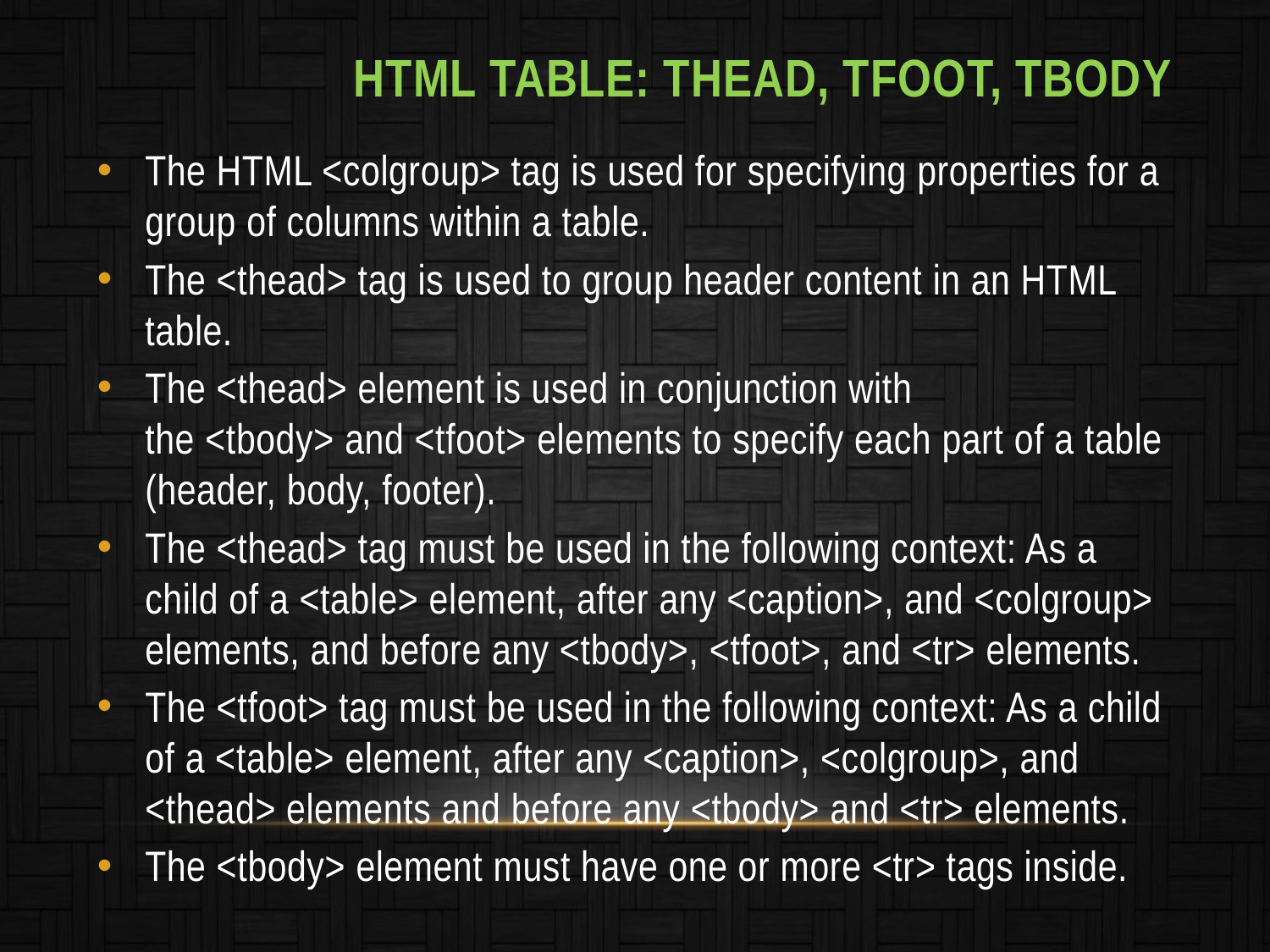

# HTML Table: thead, tfoot, tbody
The HTML <colgroup> tag is used for specifying properties for a group of columns within a table.
The <thead> tag is used to group header content in an HTML table.
The <thead> element is used in conjunction with the <tbody> and <tfoot> elements to specify each part of a table (header, body, footer).
The <thead> tag must be used in the following context: As a child of a <table> element, after any <caption>, and <colgroup> elements, and before any <tbody>, <tfoot>, and <tr> elements.
The <tfoot> tag must be used in the following context: As a child of a <table> element, after any <caption>, <colgroup>, and <thead> elements and before any <tbody> and <tr> elements.
The <tbody> element must have one or more <tr> tags inside.